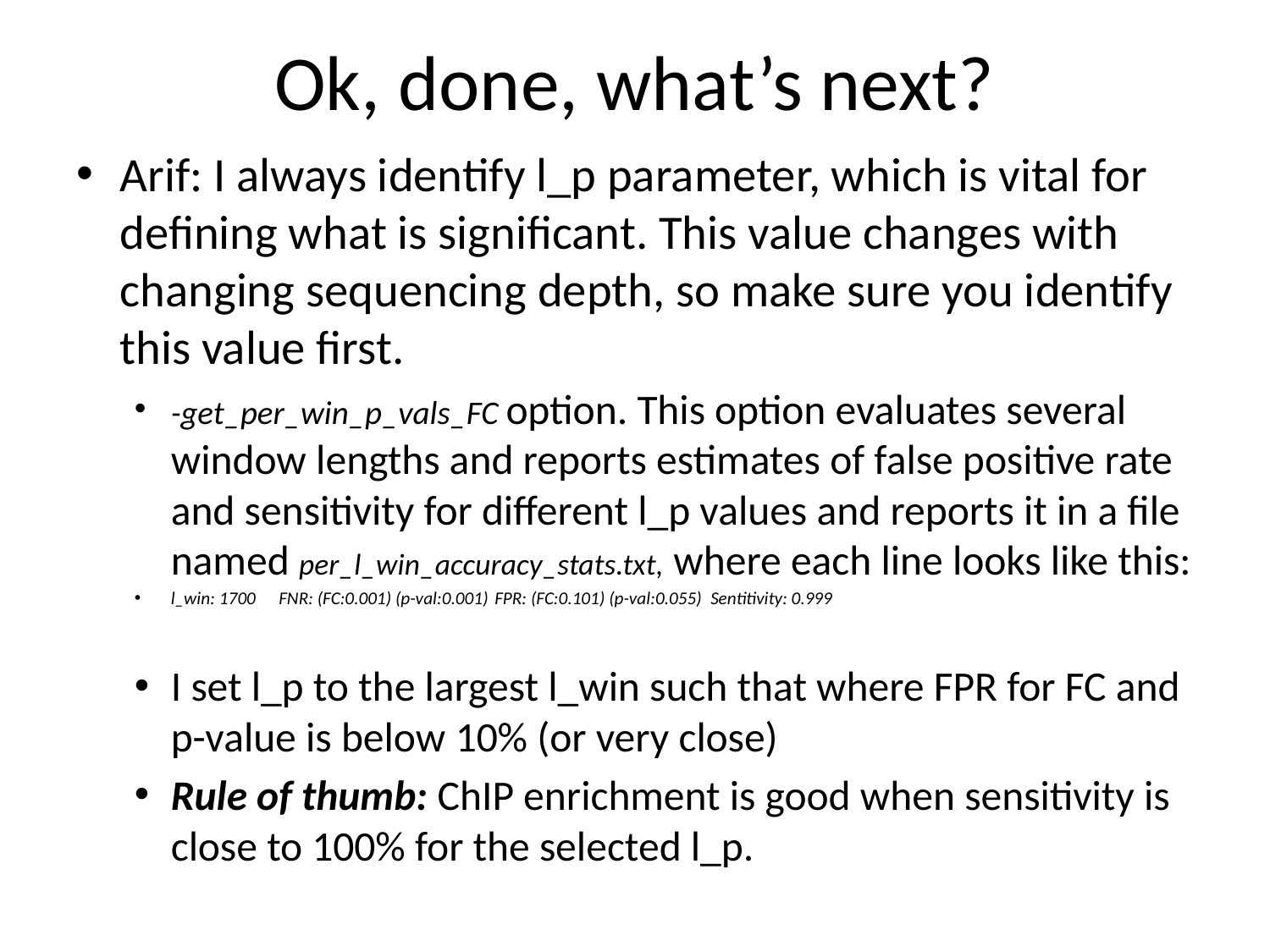

# Ok, done, what’s next?
Arif: I always identify l_p parameter, which is vital for defining what is significant. This value changes with changing sequencing depth, so make sure you identify this value first.
-get_per_win_p_vals_FC option. This option evaluates several window lengths and reports estimates of false positive rate and sensitivity for different l_p values and reports it in a file named per_l_win_accuracy_stats.txt, where each line looks like this:
l_win: 1700	FNR: (FC:0.001) (p-val:0.001)	FPR: (FC:0.101) (p-val:0.055)	Sentitivity: 0.999

I set l_p to the largest l_win such that where FPR for FC and p-value is below 10% (or very close)
Rule of thumb: ChIP enrichment is good when sensitivity is close to 100% for the selected l_p.